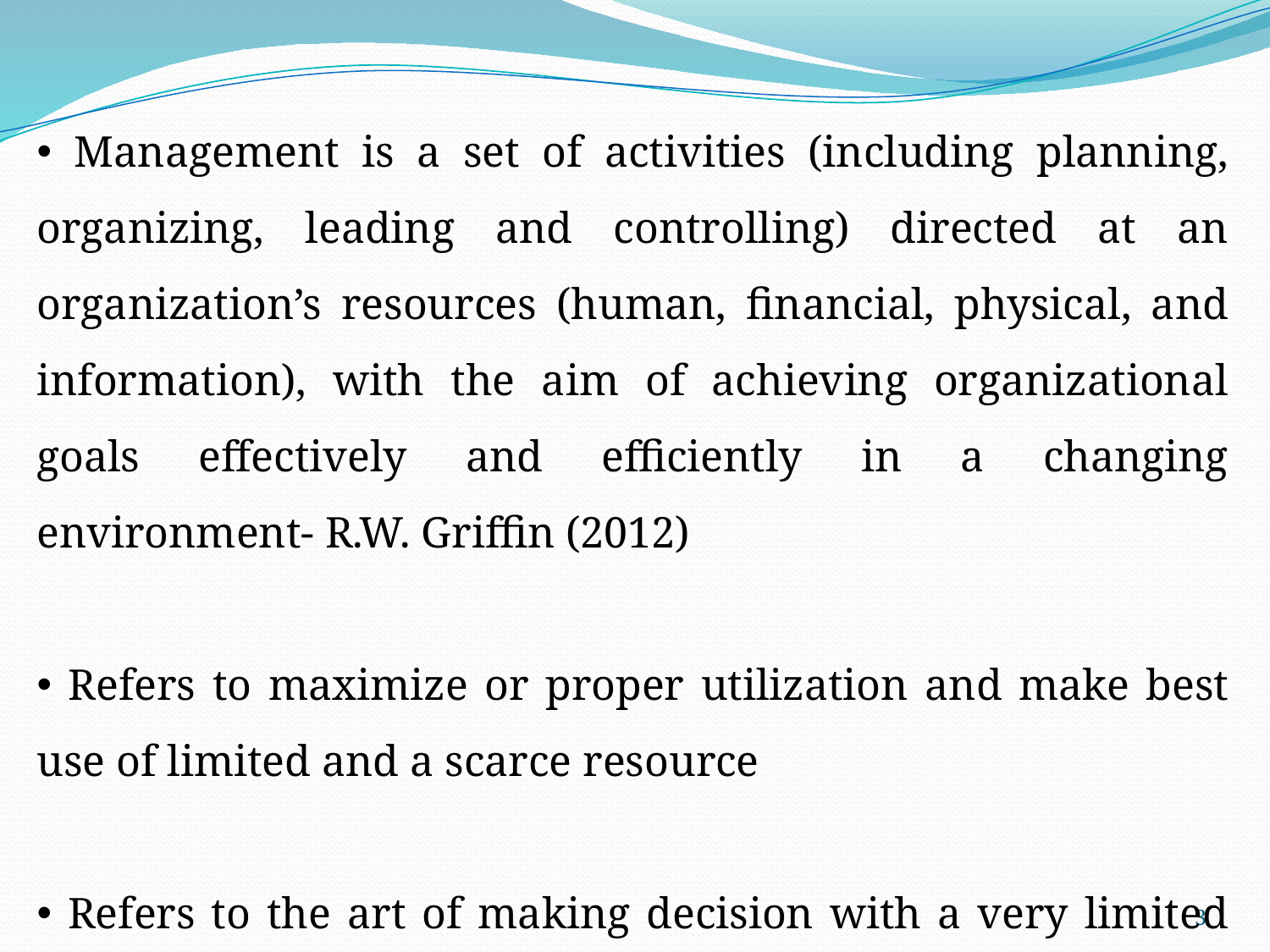

Management is a set of activities (including planning, organizing, leading and controlling) directed at an organization’s resources (human, financial, physical, and information), with the aim of achieving organizational goals effectively and efficiently in a changing environment- R.W. Griffin (2012)

 Refers to maximize or proper utilization and make best use of limited and a scarce resource

 Refers to the art of making decision with a very limited information in a time pressure
3